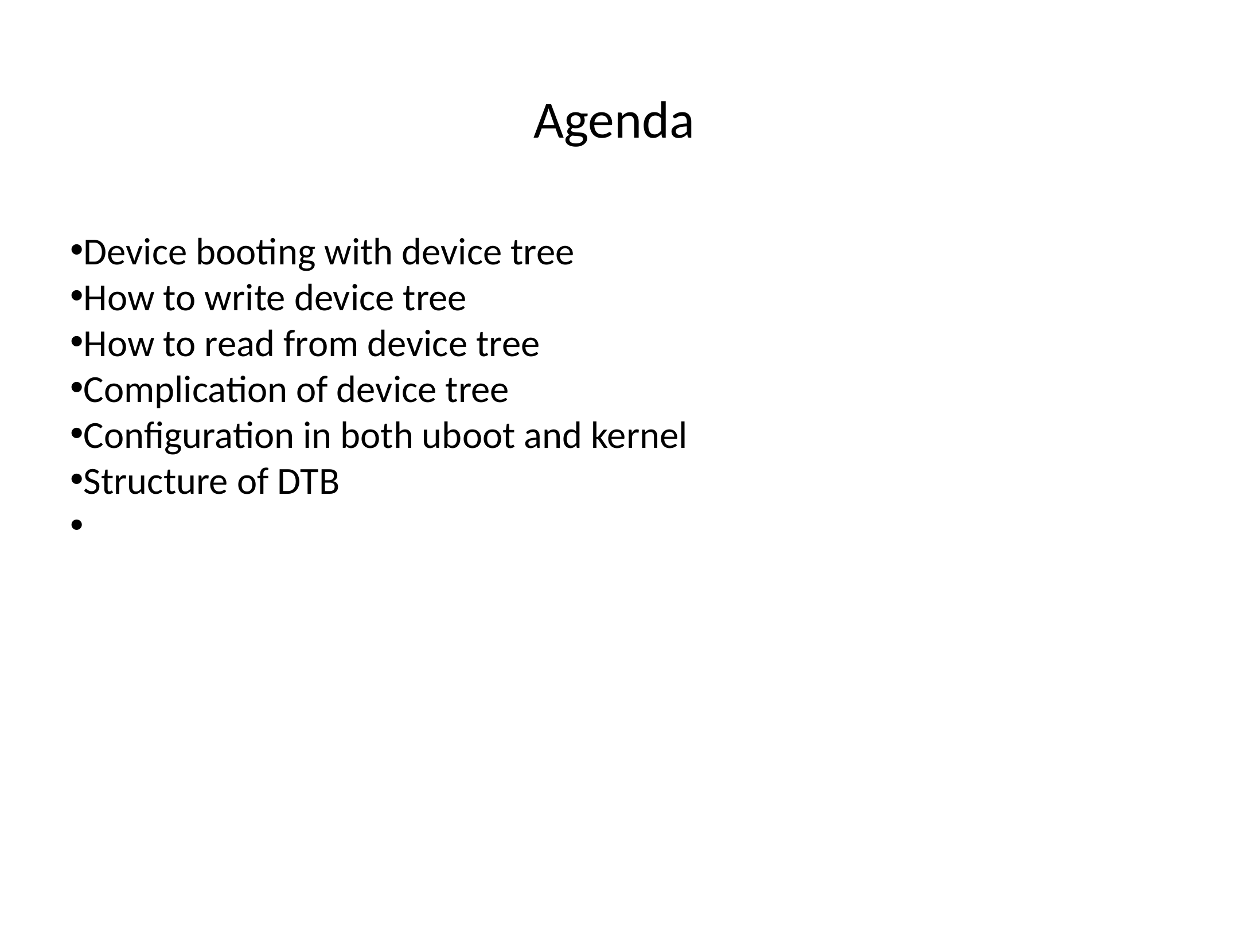

Agenda
Device booting with device tree
How to write device tree
How to read from device tree
Complication of device tree
Configuration in both uboot and kernel
Structure of DTB